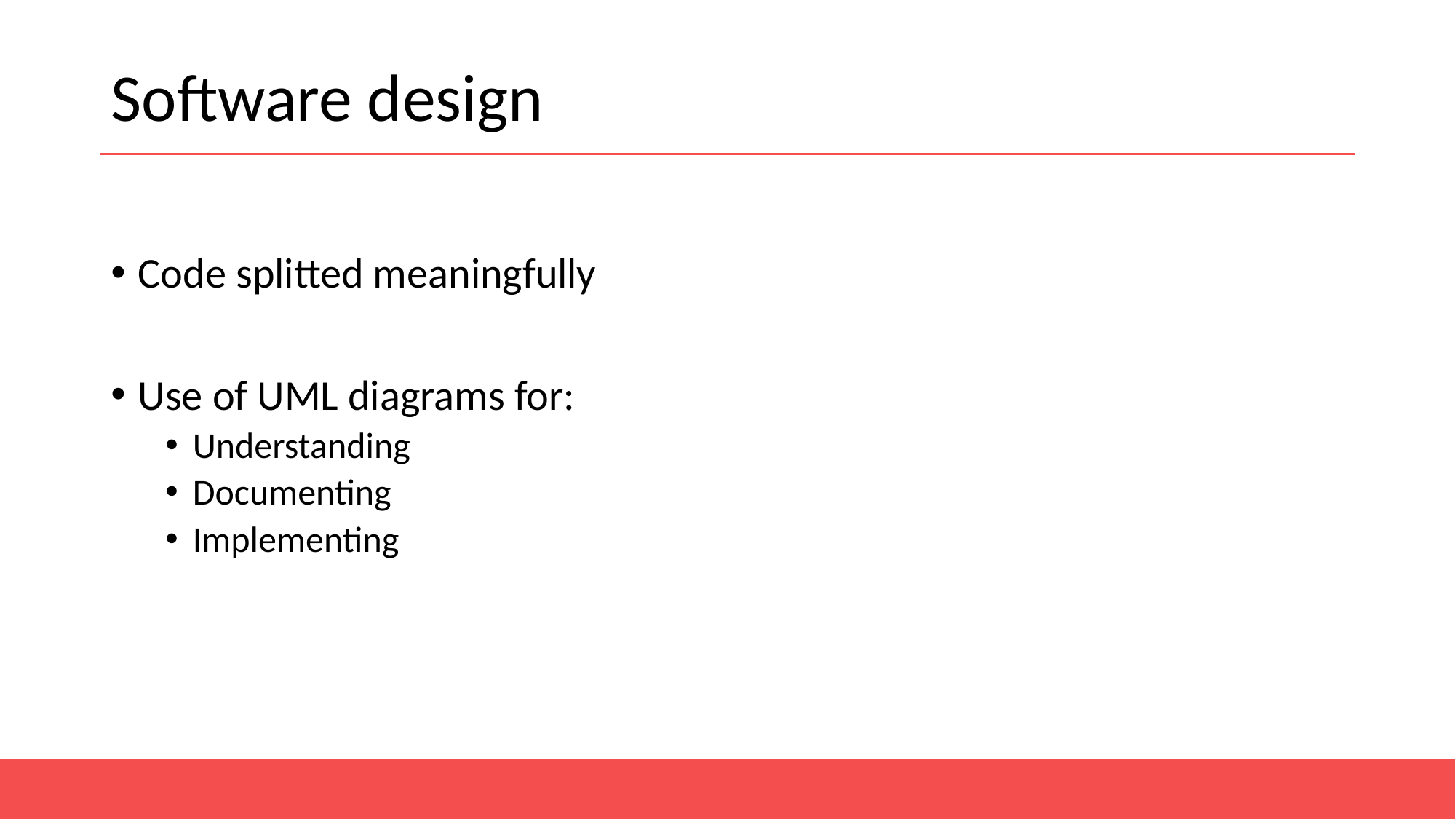

# Software design

Code splitted meaningfully

Use of UML diagrams for:
Understanding
Documenting
Implementing